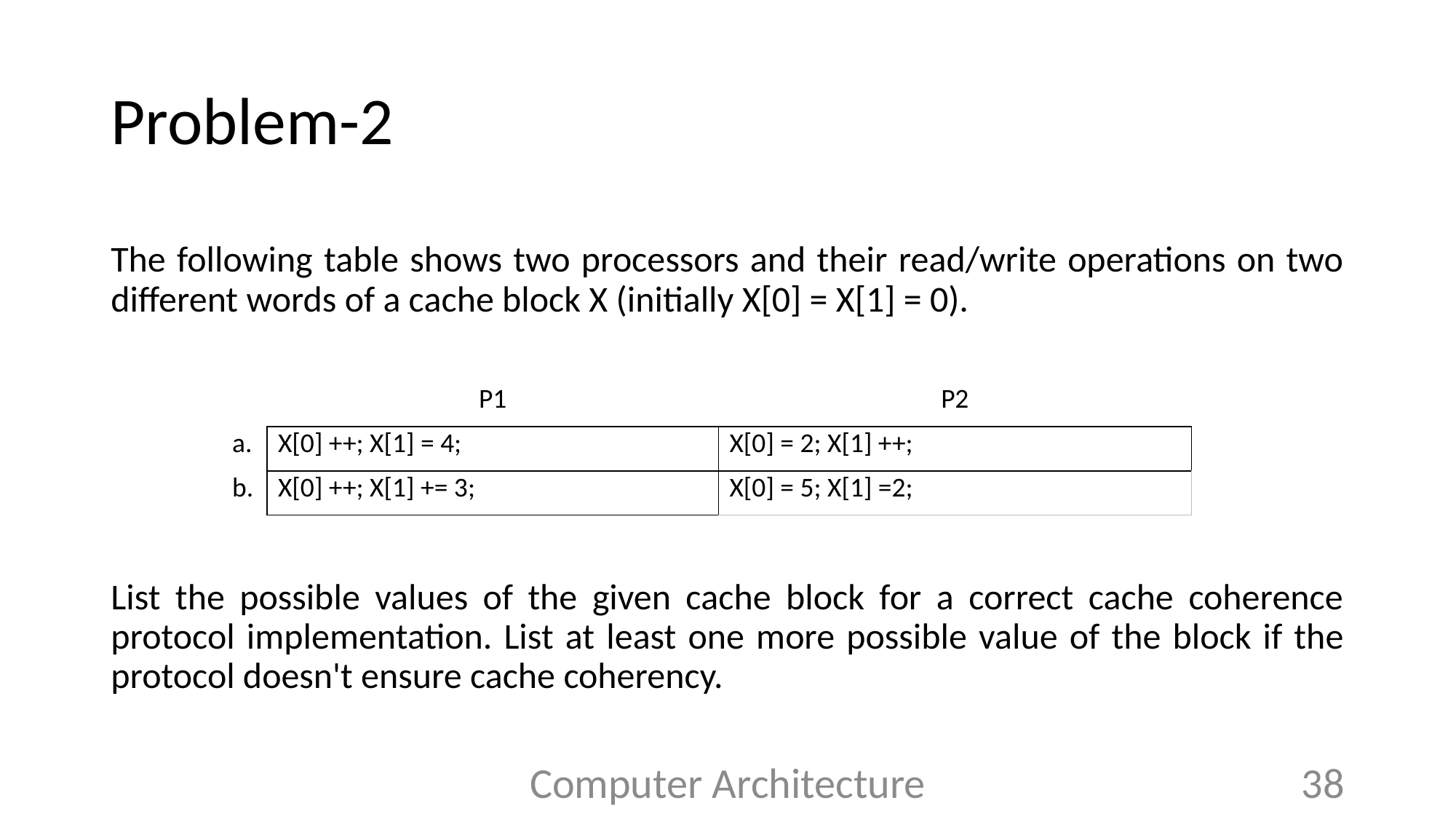

# Problem-2
The following table shows two processors and their read/write operations on two different words of a cache block X (initially X[0] = X[1] = 0).

List the possible values of the given cache block for a correct cache coherence protocol implementation. List at least one more possible value of the block if the protocol doesn't ensure cache coherency.

|  | P1 | P2 |
| --- | --- | --- |
| a. | X[0] ++; X[1] = 4; | X[0] = 2; X[1] ++; |
| b. | X[0] ++; X[1] += 3; | X[0] = 5; X[1] =2; |

Computer Architecture
38